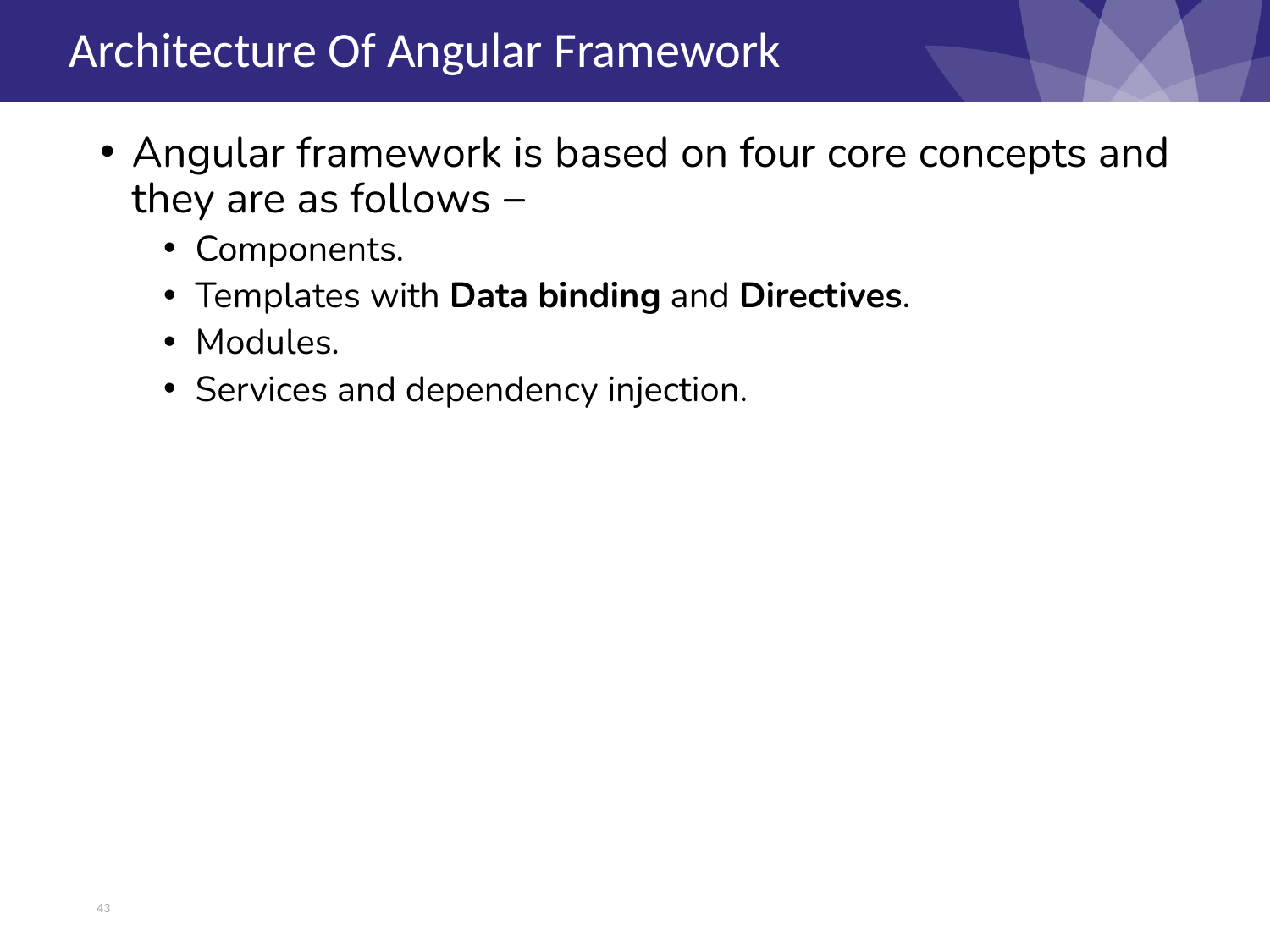

# Architecture Of Angular Framework
Angular framework is based on four core concepts and they are as follows −
Components.
Templates with Data binding and Directives.
Modules.
Services and dependency injection.